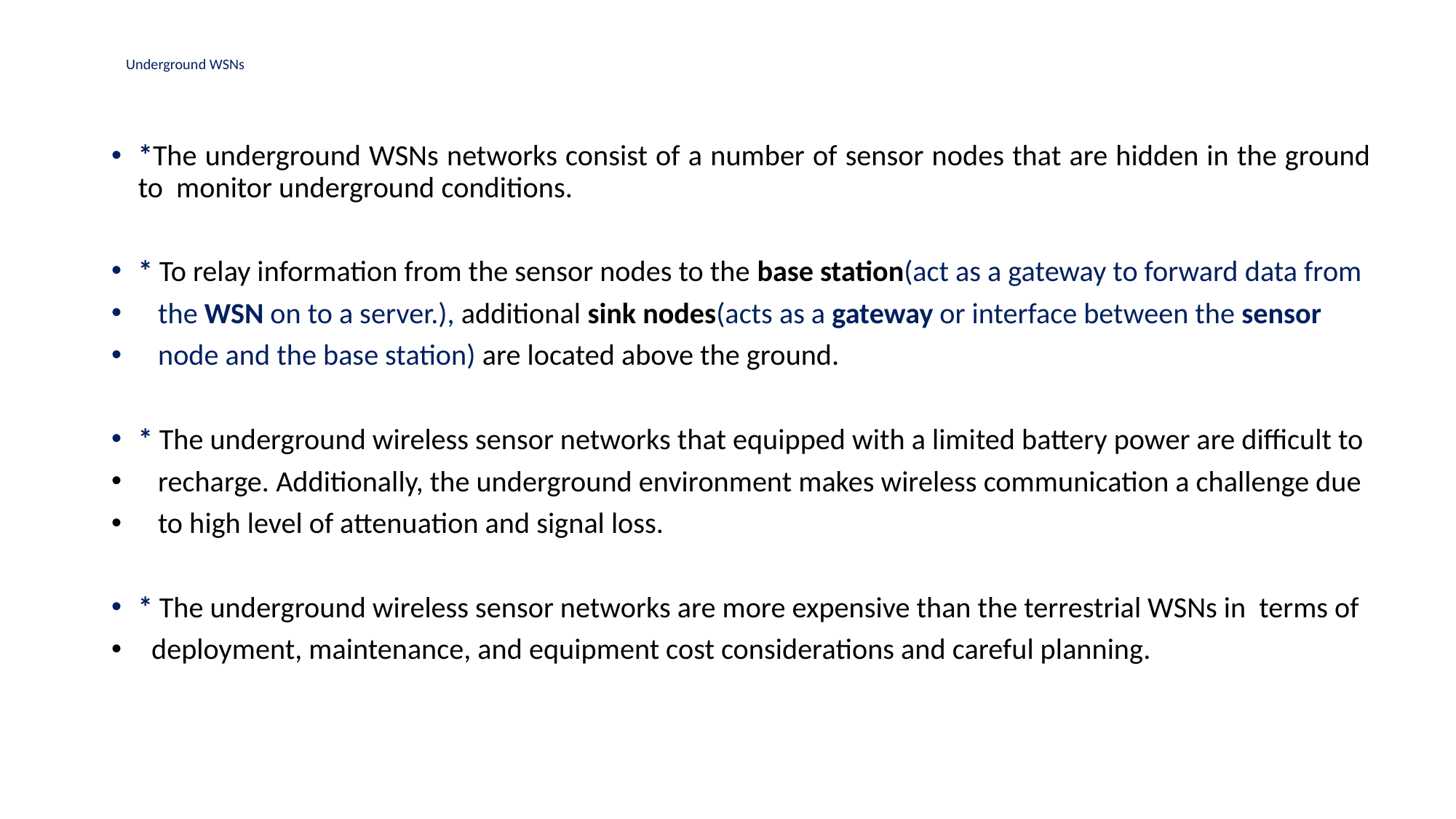

# Underground WSNs
*The underground WSNs networks consist of a number of sensor nodes that are hidden in the ground to  monitor underground conditions.

* To relay information from the sensor nodes to the base station(act as a gateway to forward data from
   the WSN on to a server.), additional sink nodes(acts as a gateway or interface between the sensor
   node and the base station) are located above the ground.

* The underground wireless sensor networks that equipped with a limited battery power are difficult to
   recharge. Additionally, the underground environment makes wireless communication a challenge due
   to high level of attenuation and signal loss.

* The underground wireless sensor networks are more expensive than the terrestrial WSNs in  terms of
  deployment, maintenance, and equipment cost considerations and careful planning.